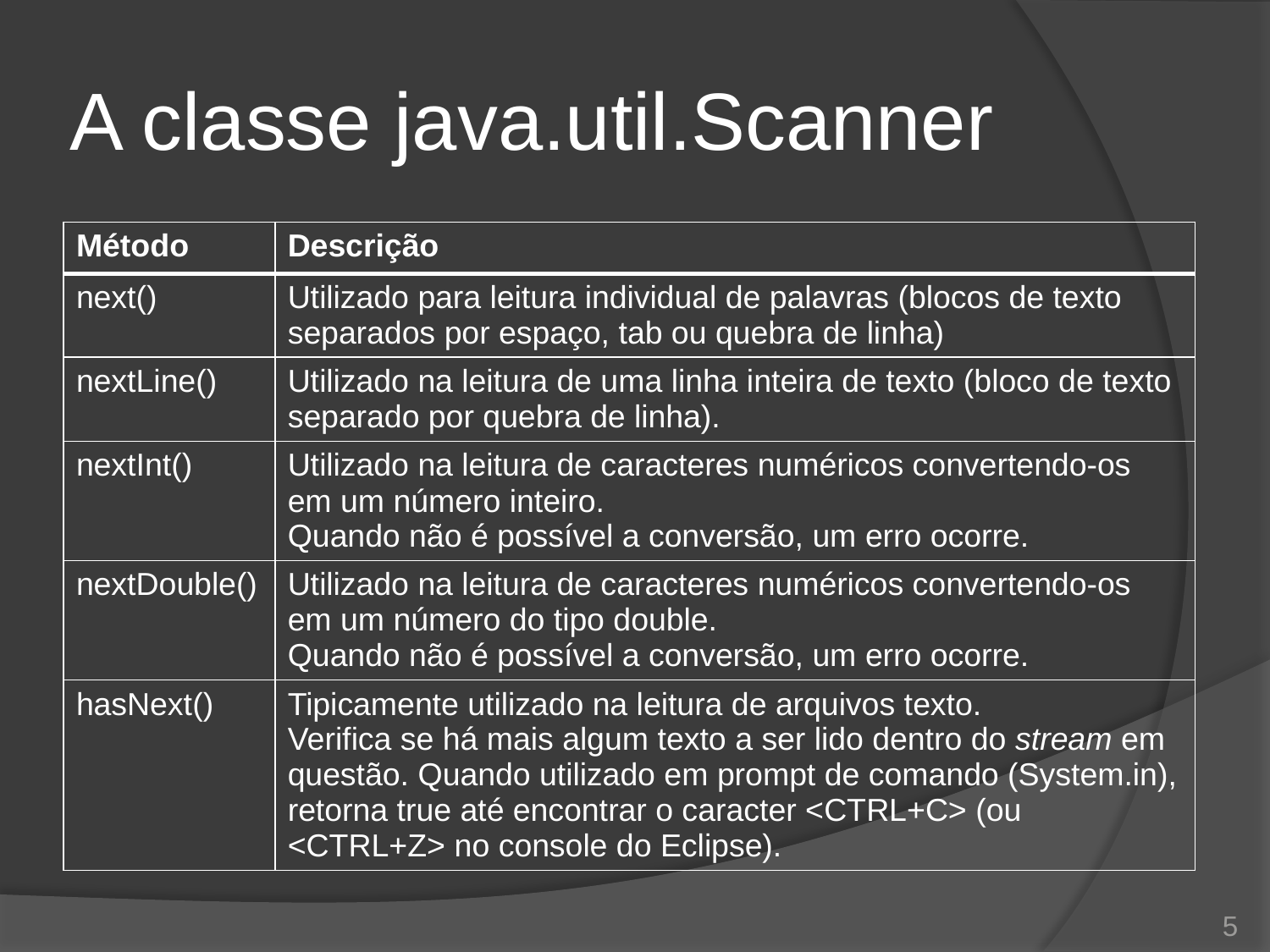

# A classe java.util.Scanner
| Método | Descrição |
| --- | --- |
| next() | Utilizado para leitura individual de palavras (blocos de texto separados por espaço, tab ou quebra de linha) |
| nextLine() | Utilizado na leitura de uma linha inteira de texto (bloco de texto separado por quebra de linha). |
| nextInt() | Utilizado na leitura de caracteres numéricos convertendo-os em um número inteiro. Quando não é possível a conversão, um erro ocorre. |
| nextDouble() | Utilizado na leitura de caracteres numéricos convertendo-os em um número do tipo double. Quando não é possível a conversão, um erro ocorre. |
| hasNext() | Tipicamente utilizado na leitura de arquivos texto. Verifica se há mais algum texto a ser lido dentro do stream em questão. Quando utilizado em prompt de comando (System.in), retorna true até encontrar o caracter <CTRL+C> (ou <CTRL+Z> no console do Eclipse). |
5